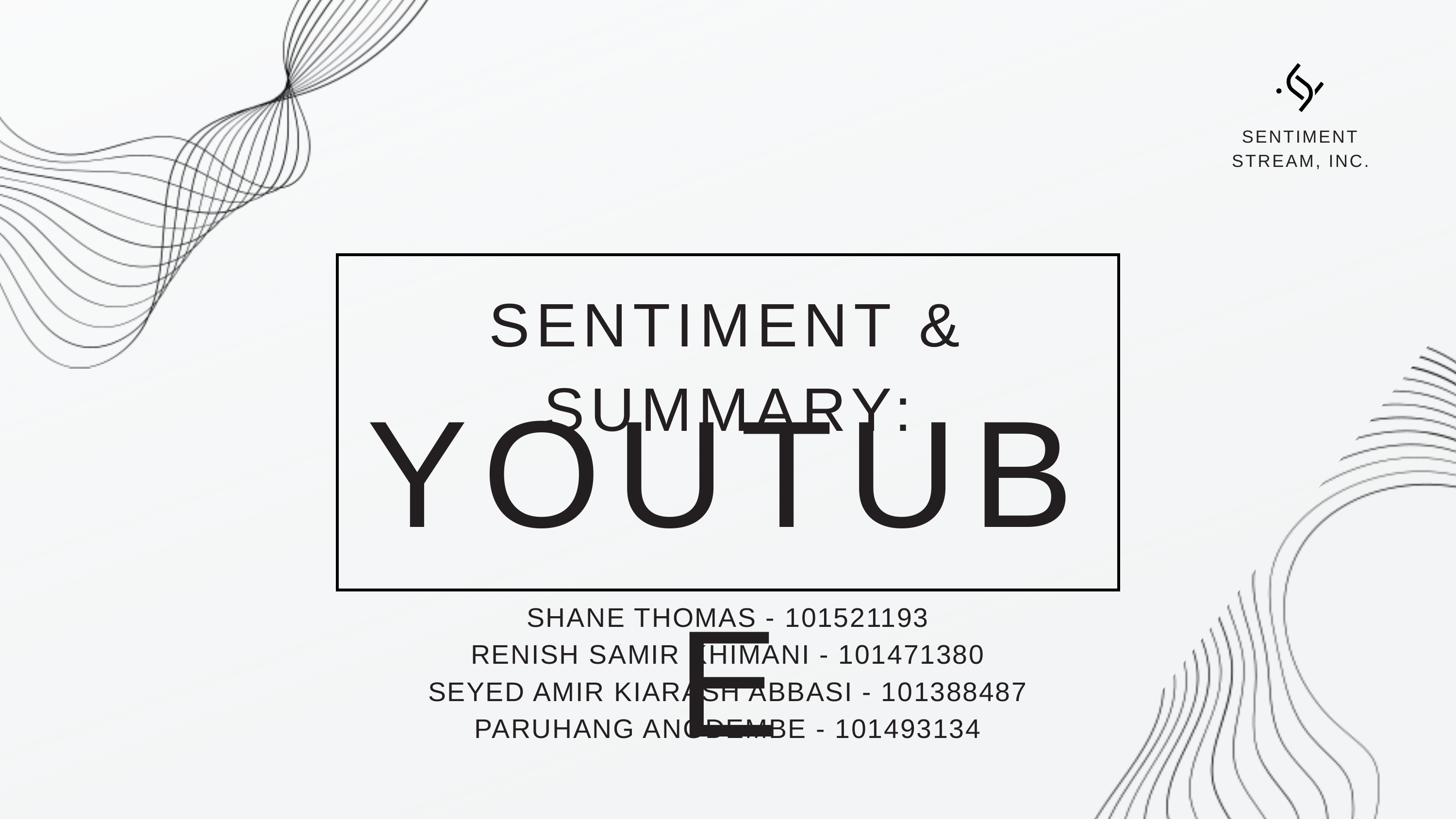

SENTIMENT STREAM, INC.

SENTIMENT & SUMMARY:
YOUTUBE

SHANE THOMAS - 101521193
RENISH SAMIR KHIMANI - 101471380
SEYED AMIR KIARASH ABBASI - 101388487
PARUHANG ANGDEMBE - 101493134